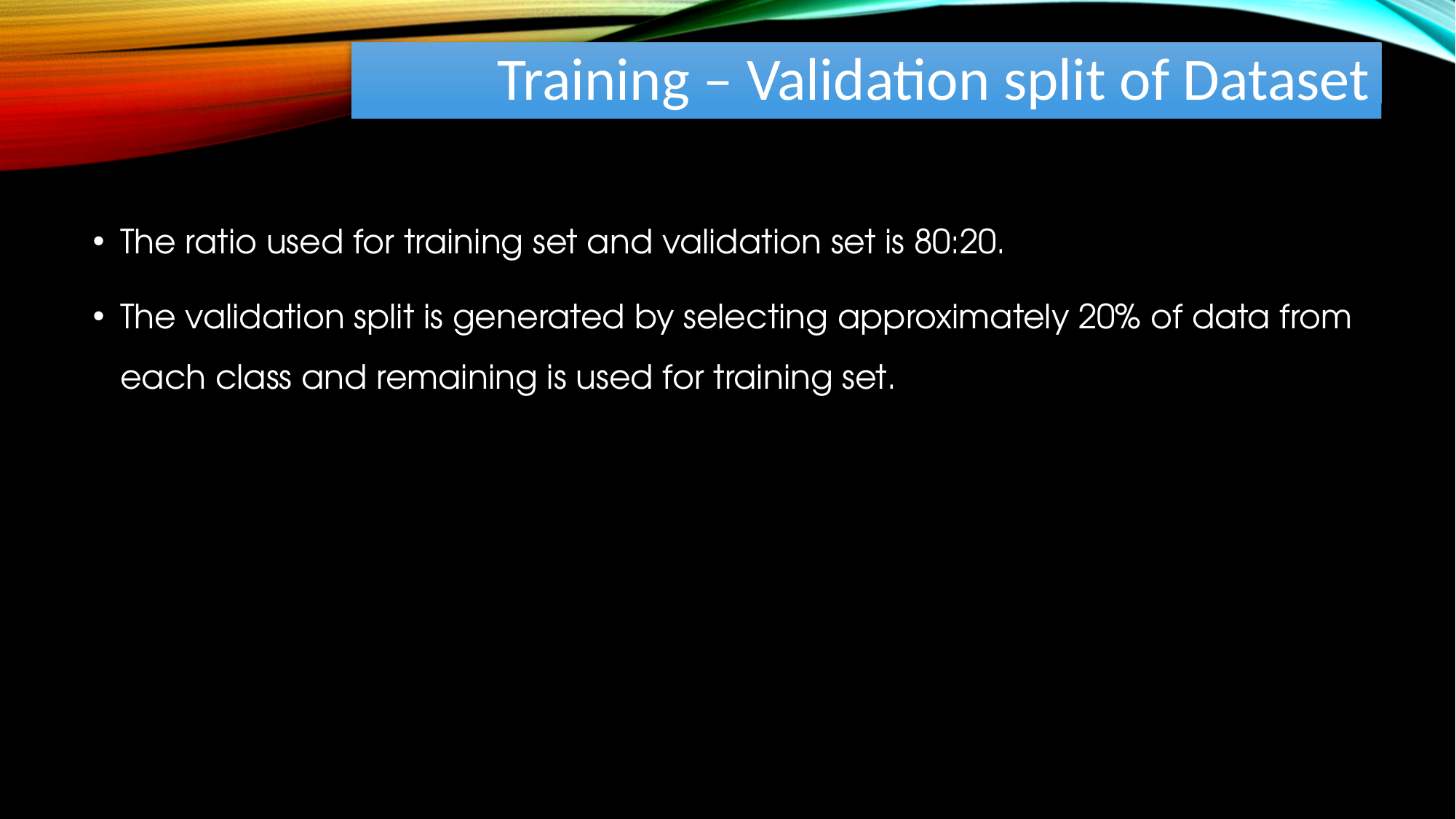

# Training – Validation split of Dataset
The ratio used for training set and validation set is 80:20.
The validation split is generated by selecting approximately 20% of data from each class and remaining is used for training set.